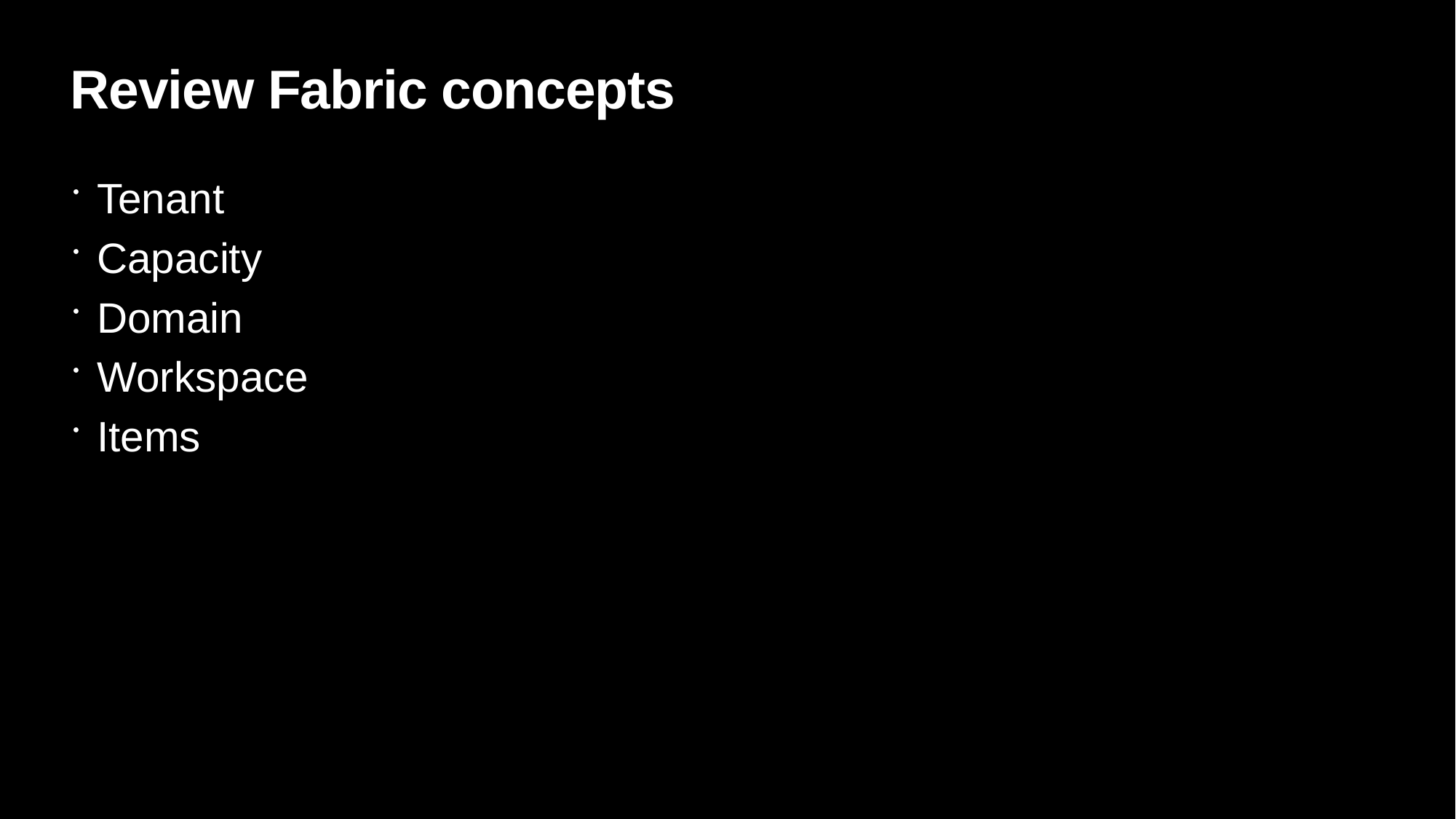

# Review Fabric concepts
Tenant
Capacity
Domain
Workspace
Items